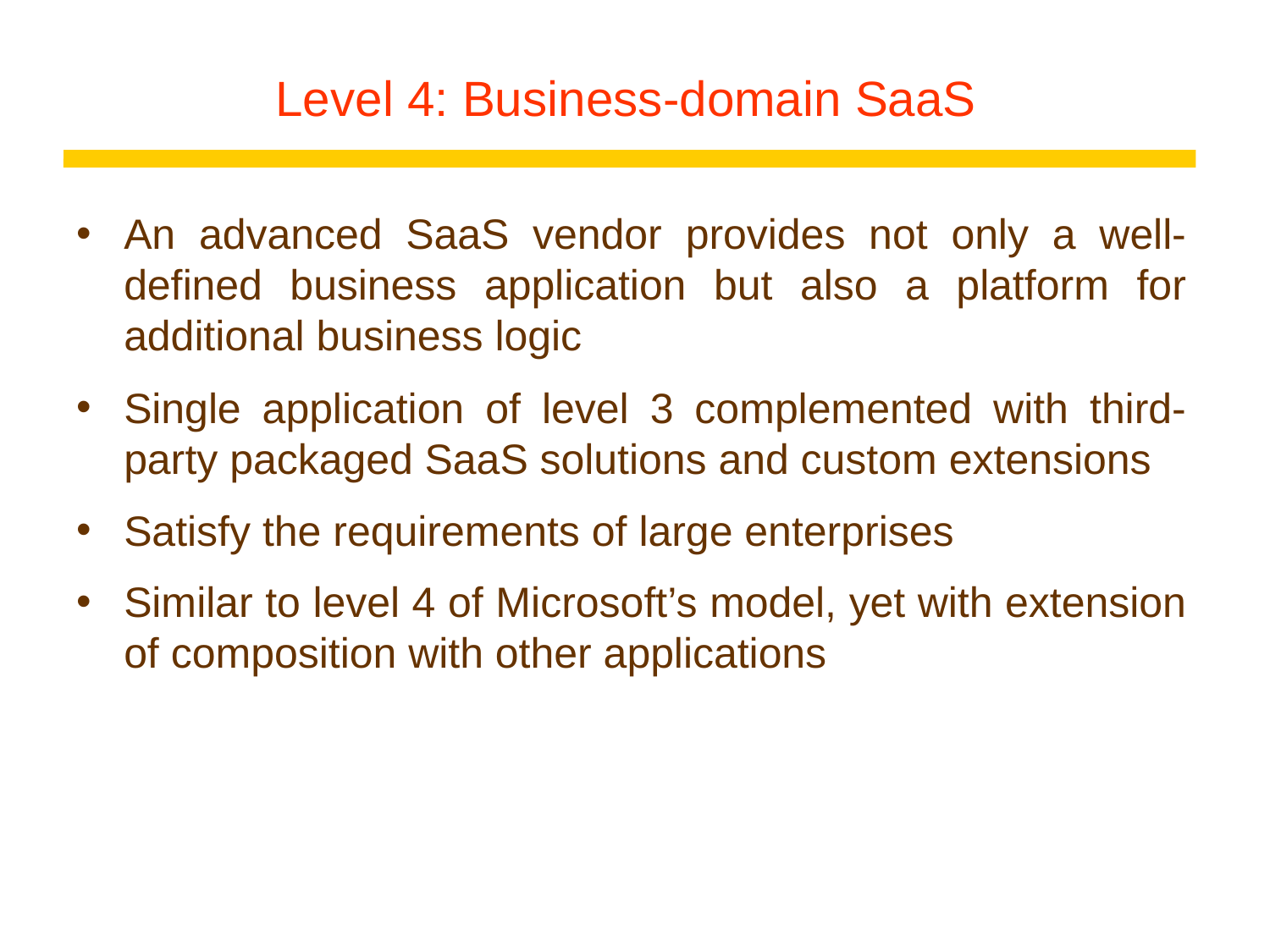

# Level 4: Business-domain SaaS
An advanced SaaS vendor provides not only a well-defined business application but also a platform for additional business logic
Single application of level 3 complemented with third-party packaged SaaS solutions and custom extensions
Satisfy the requirements of large enterprises
Similar to level 4 of Microsoft’s model, yet with extension of composition with other applications